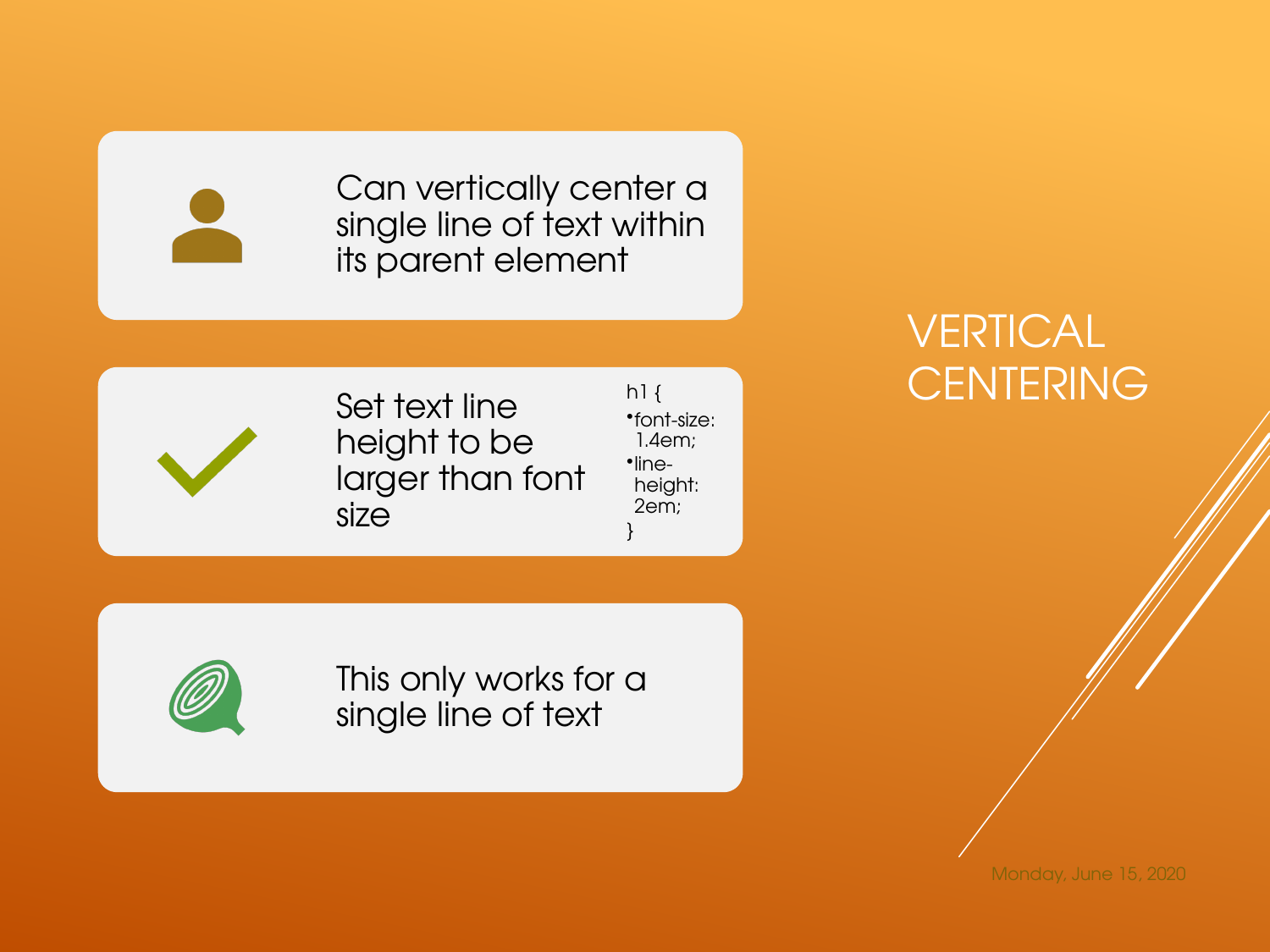

Can vertically center a single line of text within its parent element
Set text line height to be larger than font size
h1 {
font-size: 1.4em;
line-height: 2em;
}
This only works for a single line of text
# Vertical Centering
17
Monday, June 15, 2020